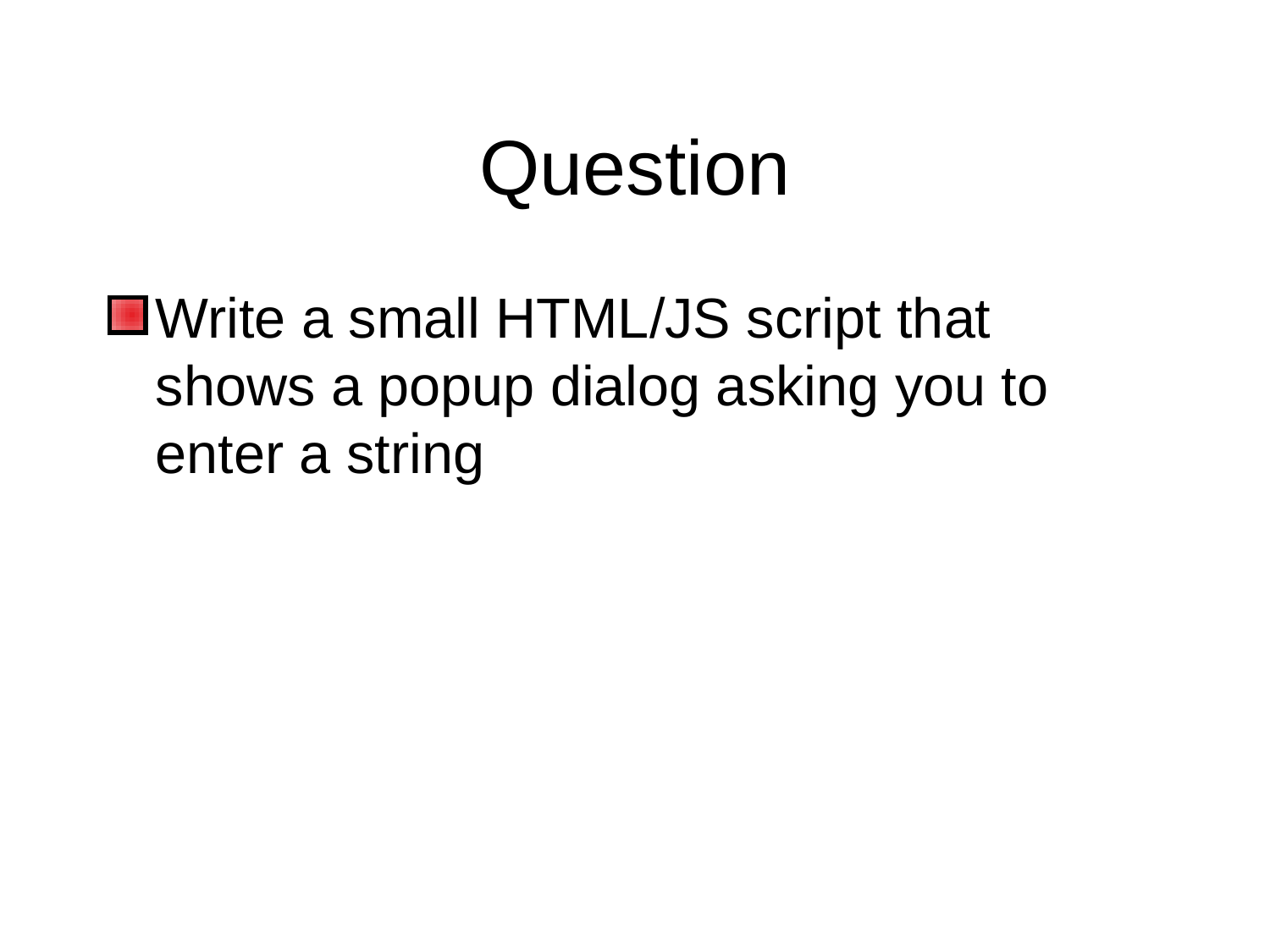

# Question
Write a small HTML/JS script that shows a popup dialog asking you to enter a string